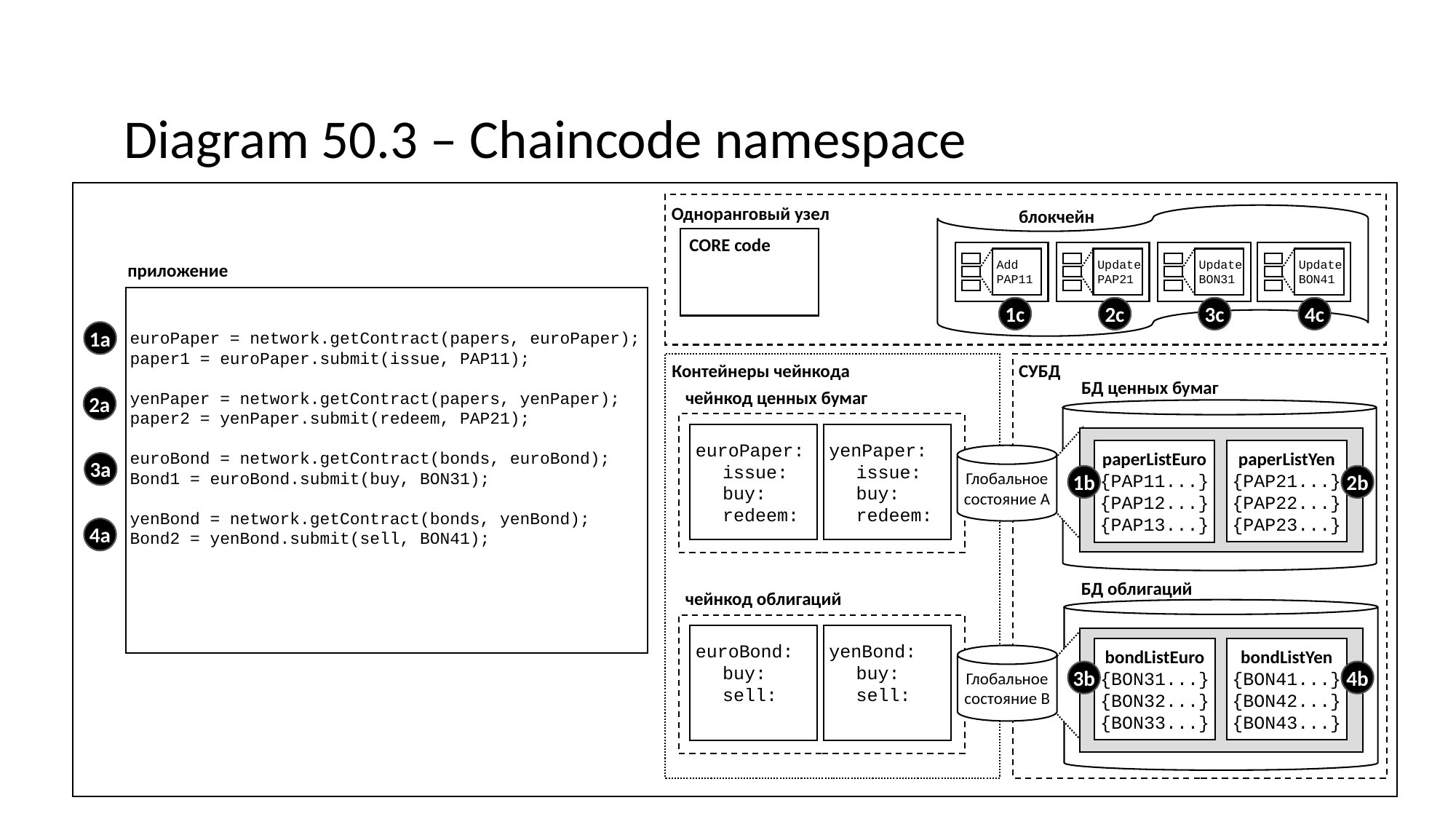

Diagram 50.3 – Chaincode namespace

Одноранговый узел
блокчейн

CORE code

Add
PAP11

1c

Update
PAP21

2c

Update
BON31

3c

Update
BON41

4c
приложение

euroPaper = network.getContract(papers, euroPaper);
paper1 = euroPaper.submit(issue, PAP11);

yenPaper = network.getContract(papers, yenPaper);
paper2 = yenPaper.submit(redeem, PAP21);

euroBond = network.getContract(bonds, euroBond);
Bond1 = euroBond.submit(buy, BON31);

yenBond = network.getContract(bonds, yenBond);
Bond2 = yenBond.submit(sell, BON41);

1a

СУБД
Контейнеры чейнкода
БД ценных бумаг
чейнкод ценных бумаг
2a

euroPaper:
issue:
buy:
redeem:
yenPaper:
issue:
buy:
redeem:

paperListYen
{PAP21...}
{PAP22...}
{PAP23...}
paperListEuro
{PAP11...}
{PAP12...}
{PAP13...}
2b
1b
Глобальное состояние A
3a

4a
БД облигаций
чейнкод облигаций

bondListYen
{BON41...}
{BON42...}
{BON43...}
bondListEuro
{BON31...}
{BON32...}
{BON33...}
4b
3b
Глобальное состояние B

euroBond:
buy:
sell:

yenBond:
buy:
sell:

1c